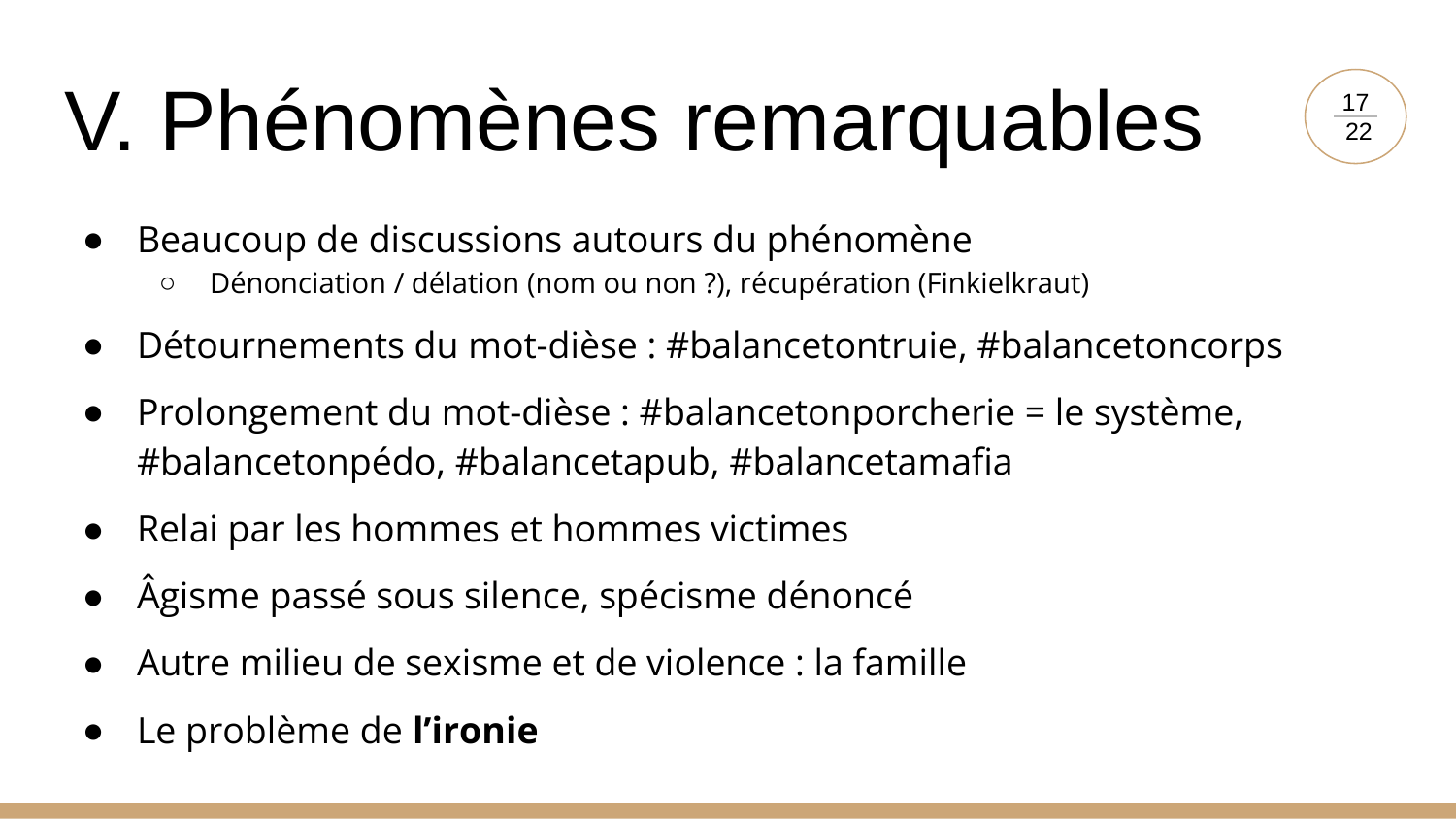

# V. Phénomènes remarquables
17
 22
Beaucoup de discussions autours du phénomène
Dénonciation / délation (nom ou non ?), récupération (Finkielkraut)
Détournements du mot-dièse : #balancetontruie, #balancetoncorps
Prolongement du mot-dièse : #balancetonporcherie = le système, #balancetonpédo, #balancetapub, #balancetamafia
Relai par les hommes et hommes victimes
Âgisme passé sous silence, spécisme dénoncé
Autre milieu de sexisme et de violence : la famille
Le problème de l’ironie